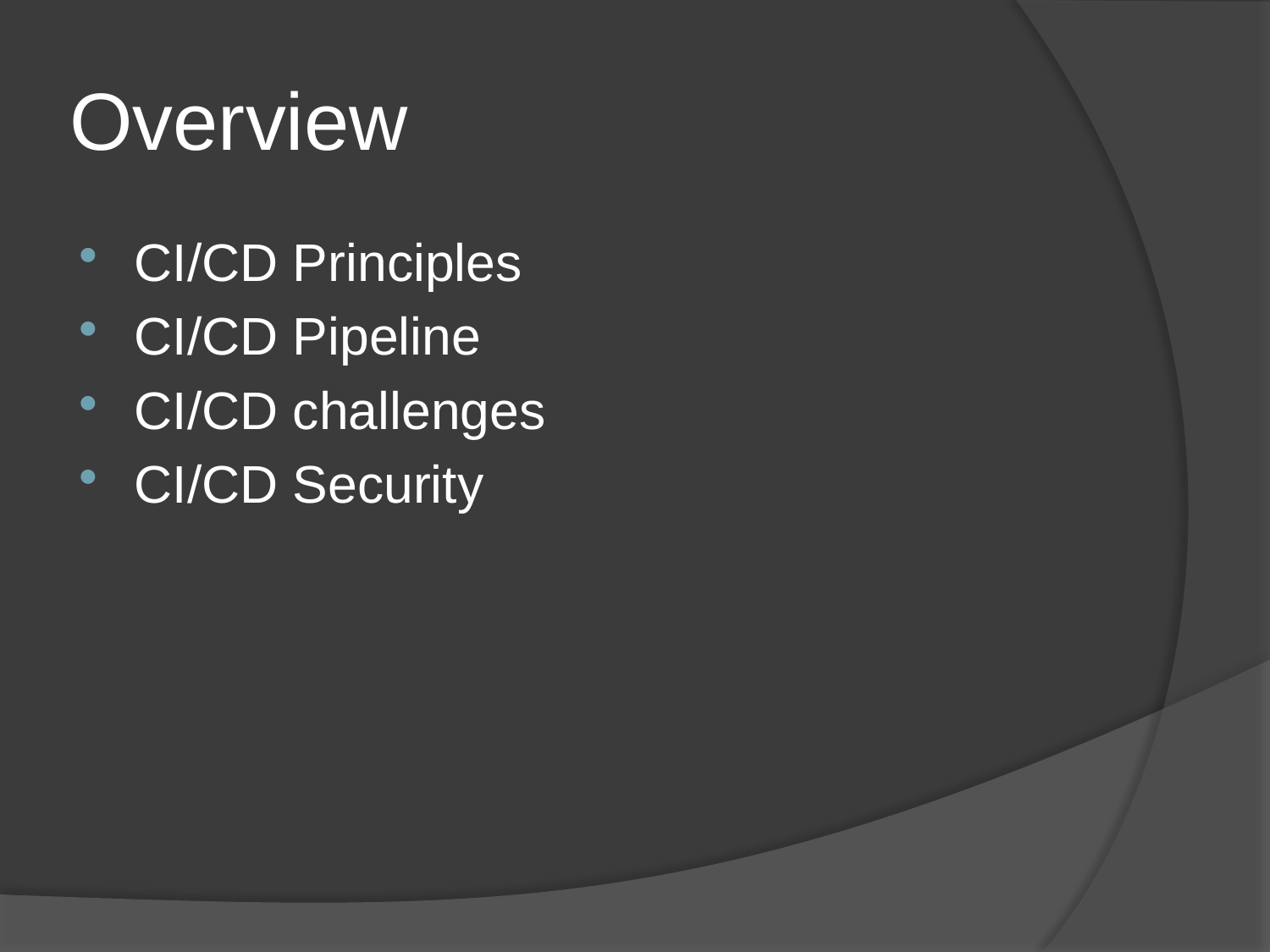

# Overview
CI/CD Principles
CI/CD Pipeline
CI/CD challenges
CI/CD Security